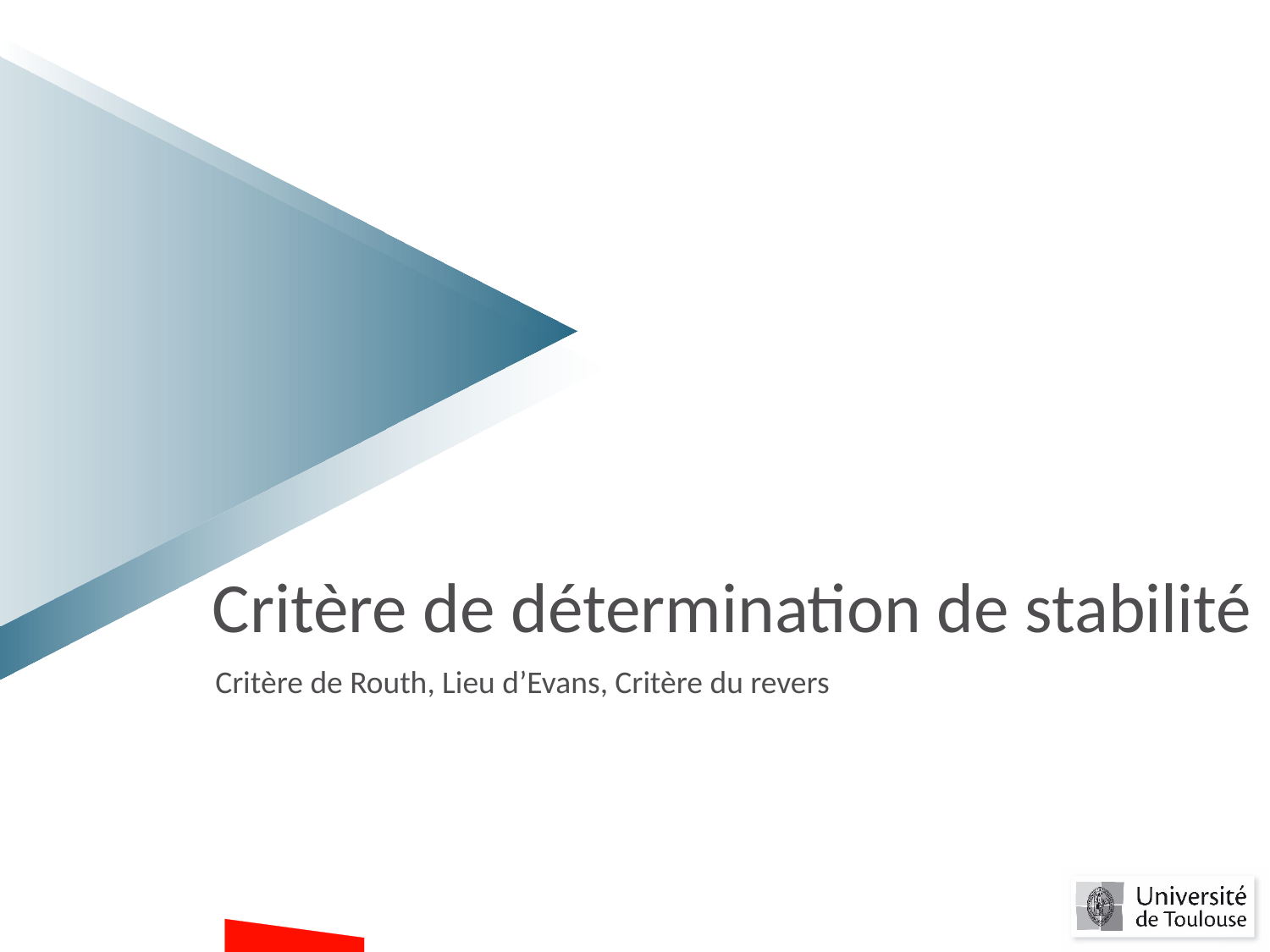

# Critère de détermination de stabilité
Critère de Routh, Lieu d’Evans, Critère du revers